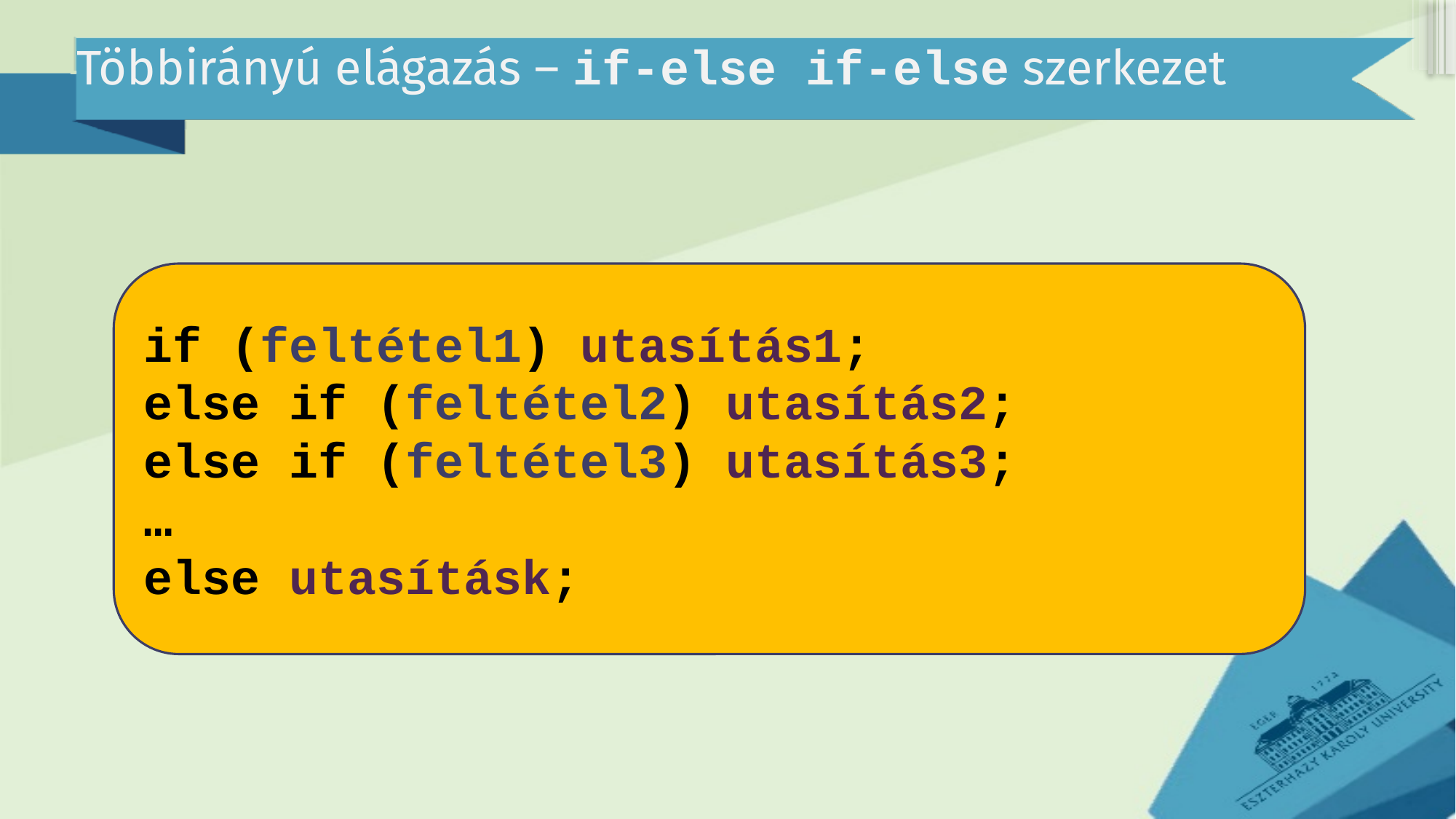

# Többirányú elágazás – if-else if-else szerkezet
if (feltétel1) utasítás1;
else if (feltétel2) utasítás2;
else if (feltétel3) utasítás3;
…
else utasításk;